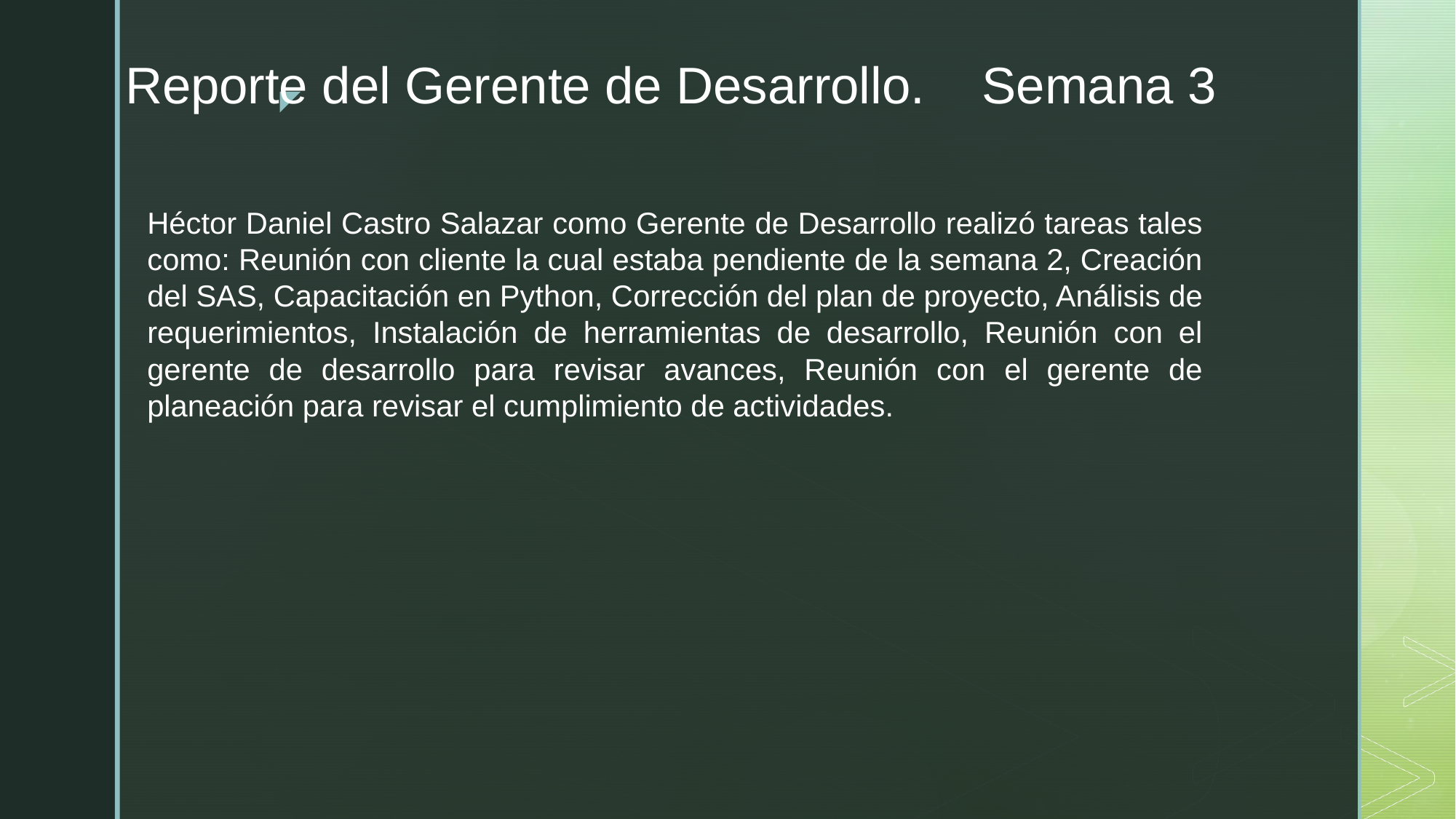

# Reporte del Gerente de Desarrollo.    Semana 3
Héctor Daniel Castro Salazar como Gerente de Desarrollo realizó tareas tales como: Reunión con cliente la cual estaba pendiente de la semana 2, Creación del SAS, Capacitación en Python, Corrección del plan de proyecto, Análisis de requerimientos, Instalación de herramientas de desarrollo, Reunión con el gerente de desarrollo para revisar avances, Reunión con el gerente de planeación para revisar el cumplimiento de actividades.